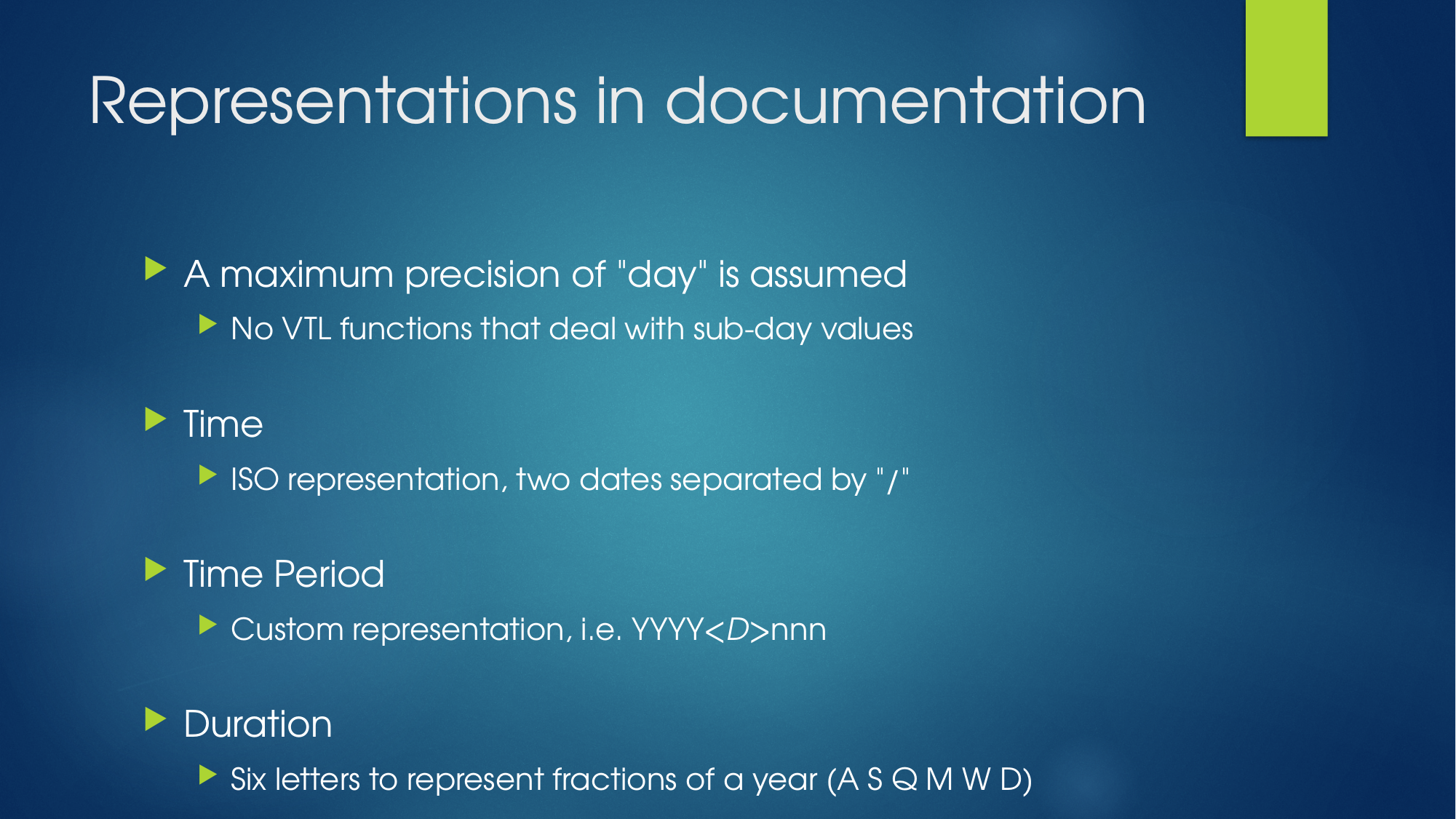

# Representations in documentation
A maximum precision of "day" is assumed
No VTL functions that deal with sub-day values

Time
ISO representation, two dates separated by "/"

Time Period
Custom representation, i.e. YYYY<D>nnn

Duration
Six letters to represent fractions of a year (A S Q M W D)